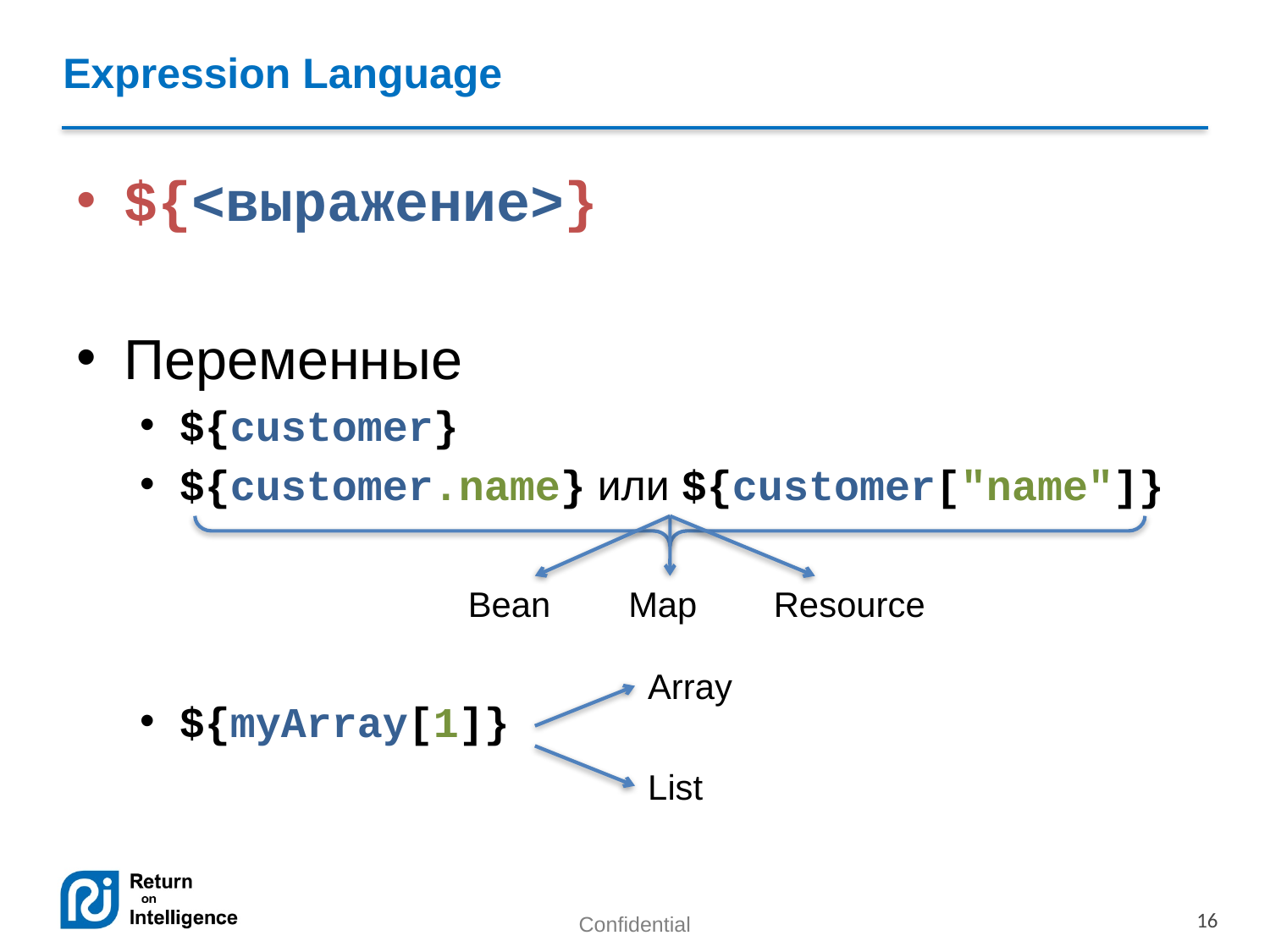

# Expression Language

${<выражение>}

Переменные
${customer}
${customer.name} или ${customer["name"]}

${myArray[1]}
Bean
Map
Resource
Array
List